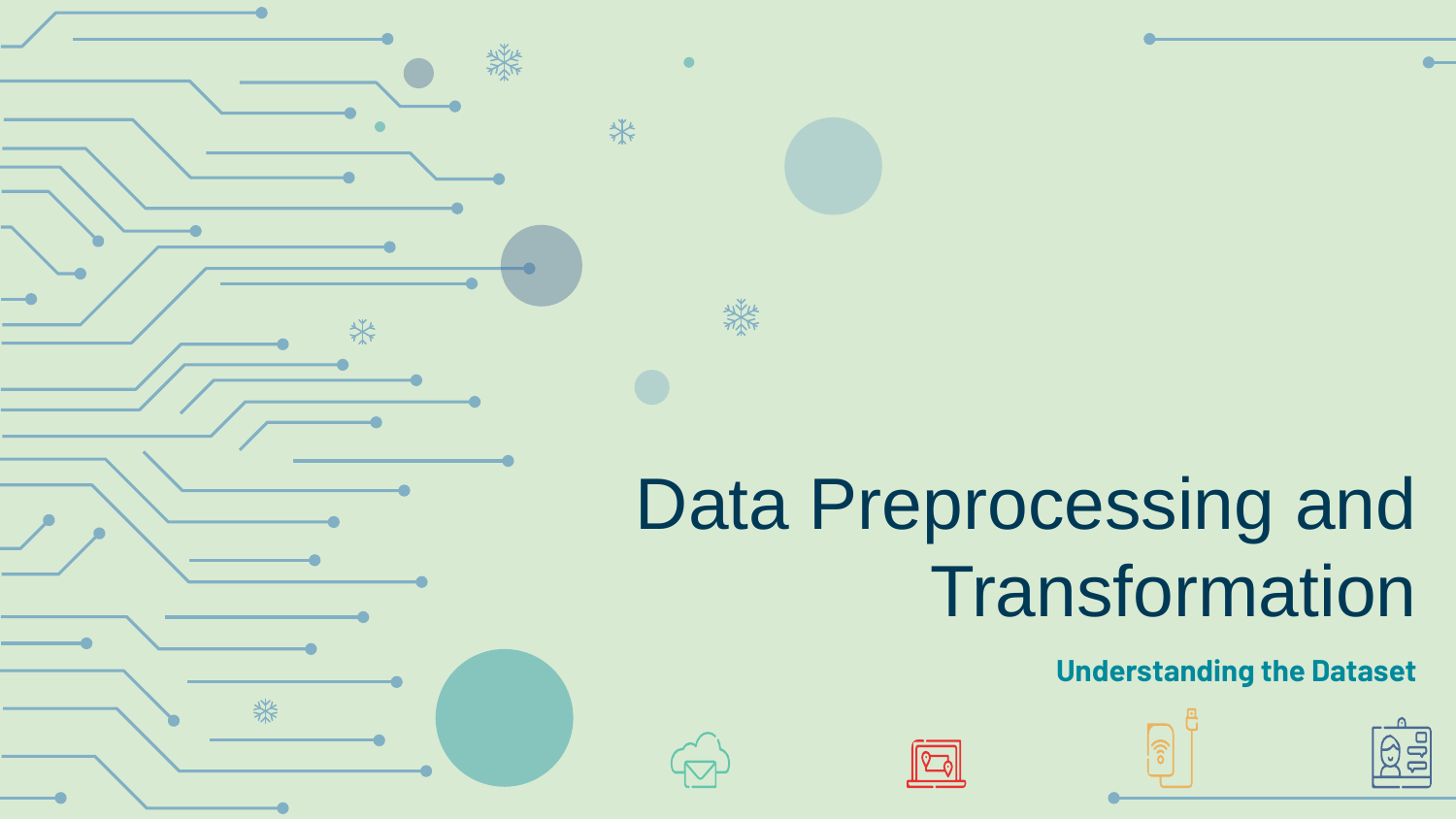

# Data Preprocessing and Transformation
Understanding the Dataset